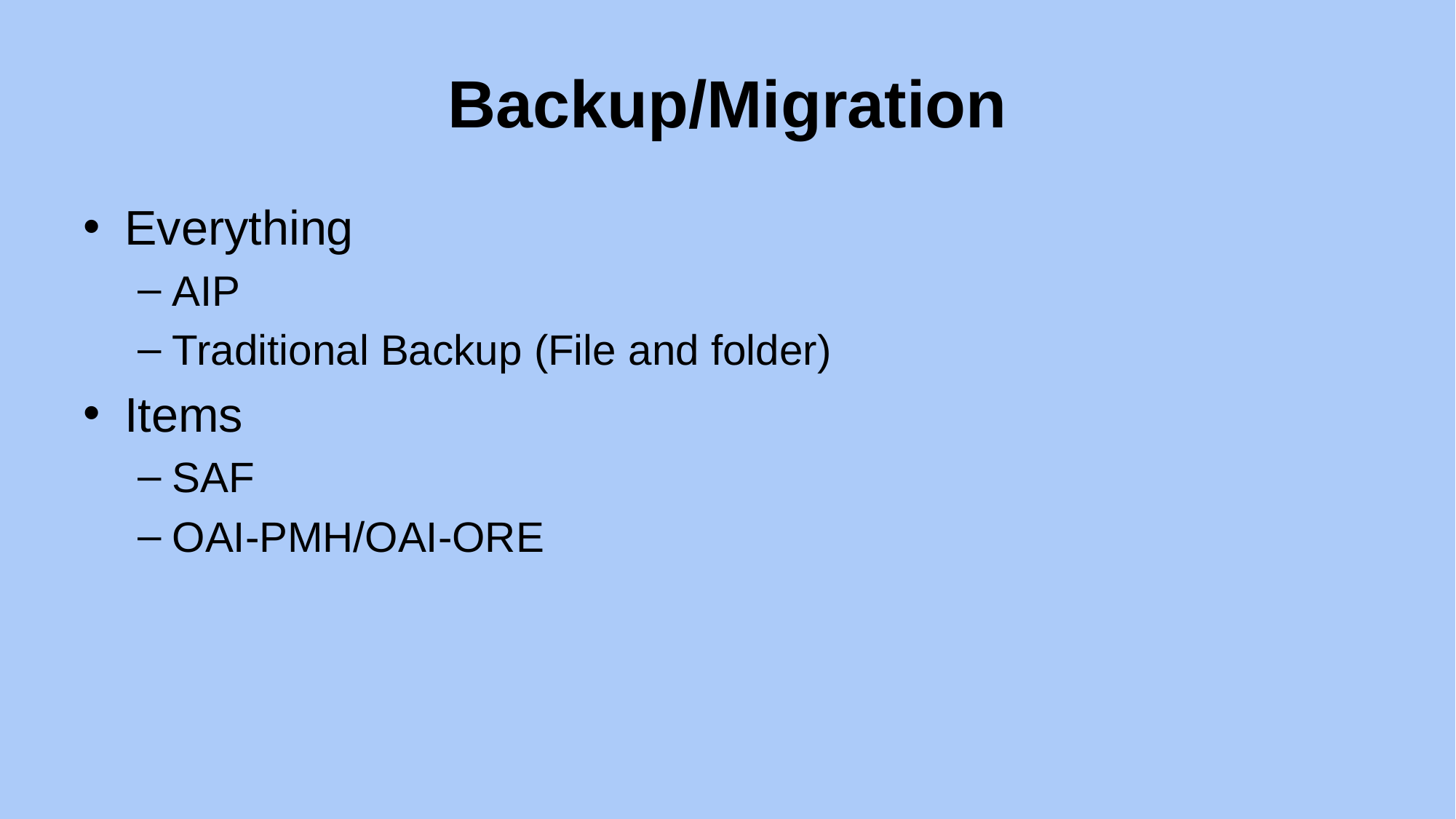

# Backup/Migration
Everything
AIP
Traditional Backup (File and folder)
Items
SAF
OAI-PMH/OAI-ORE